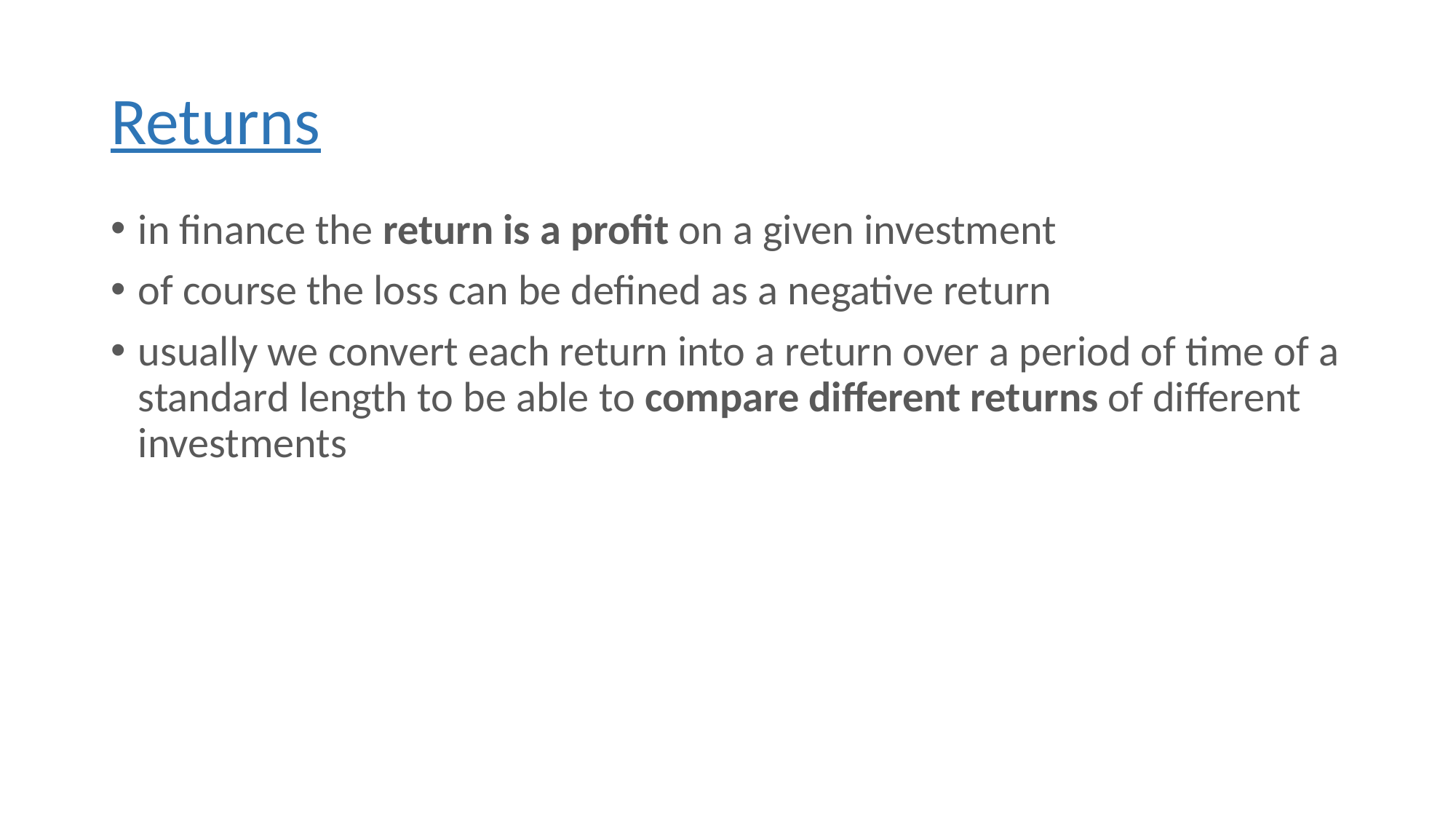

# Returns
in finance the return is a profit on a given investment
of course the loss can be defined as a negative return
usually we convert each return into a return over a period of time of a standard length to be able to compare different returns of different investments